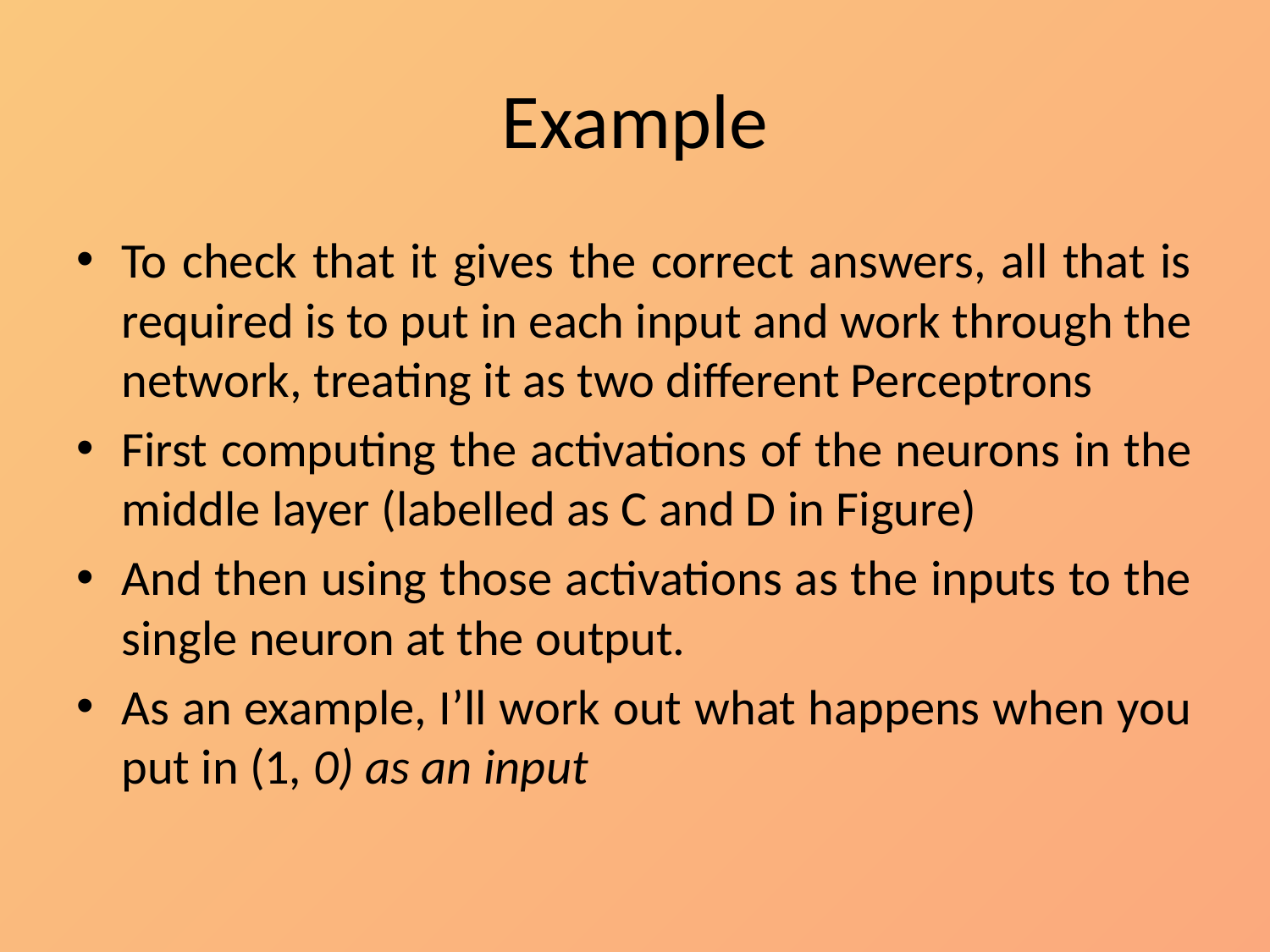

# Example
To check that it gives the correct answers, all that is required is to put in each input and work through the network, treating it as two different Perceptrons
First computing the activations of the neurons in the middle layer (labelled as C and D in Figure)
And then using those activations as the inputs to the single neuron at the output.
As an example, I’ll work out what happens when you put in (1, 0) as an input